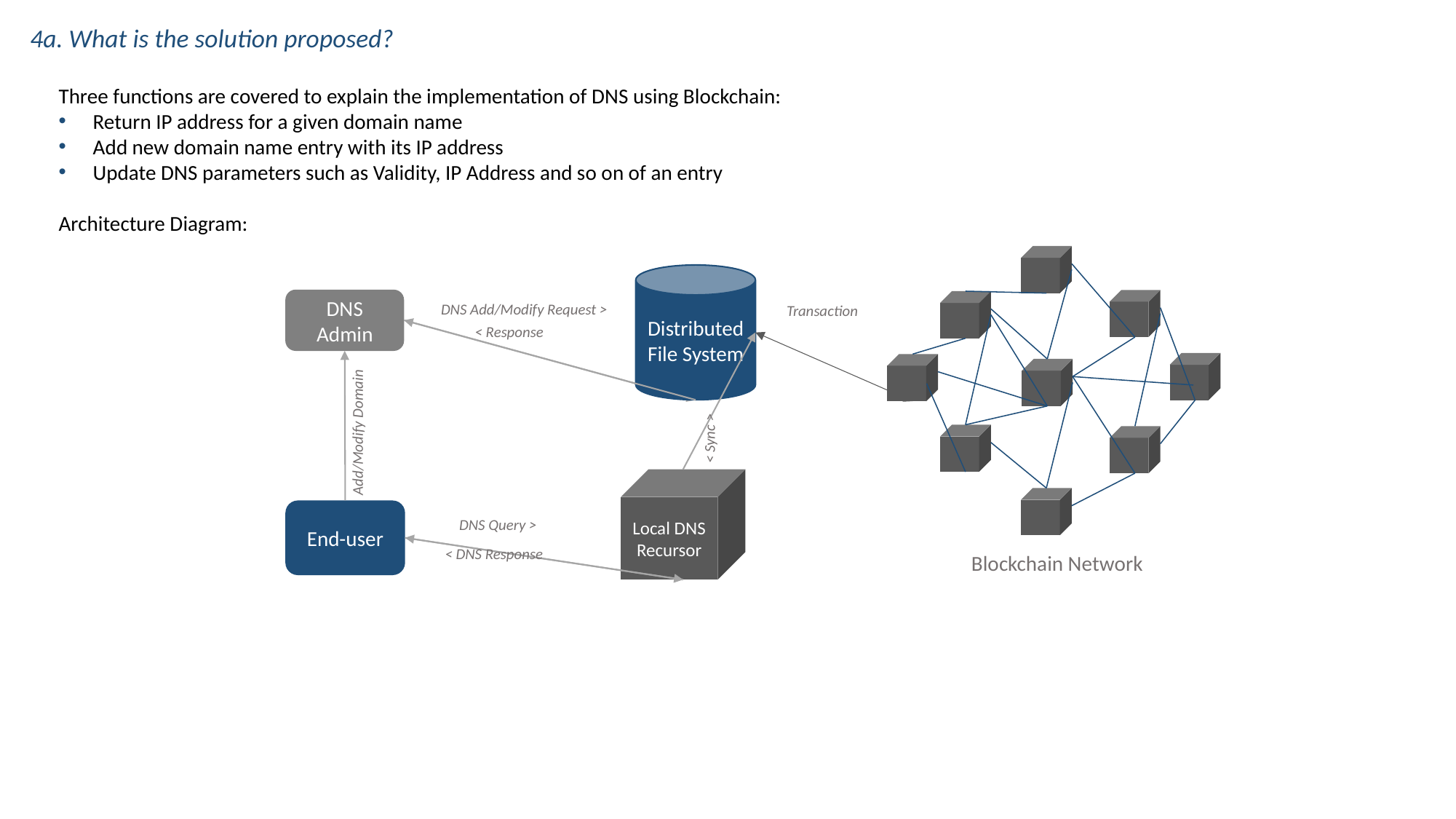

4a. What is the solution proposed?
Three functions are covered to explain the implementation of DNS using Blockchain:
Return IP address for a given domain name
Add new domain name entry with its IP address
Update DNS parameters such as Validity, IP Address and so on of an entry

Architecture Diagram:

Blockchain Network
Distributed File System
DNS Admin
DNS Add/Modify Request >
Transaction
< Response
Add/Modify Domain
< Sync >
Local DNS Recursor
End-user
DNS Query >
< DNS Response